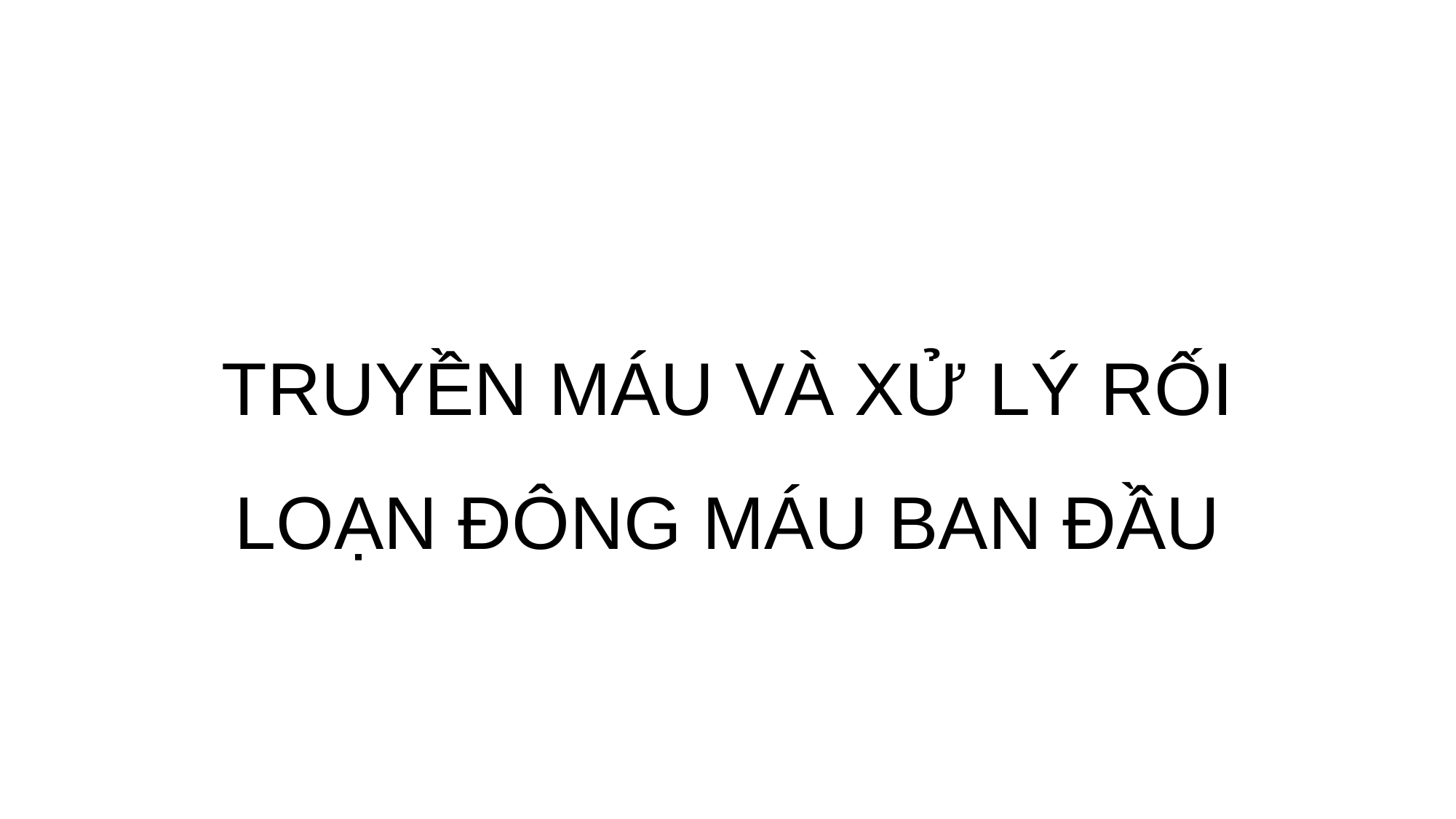

# TRUYỀN MÁU VÀ XỬ LÝ RỐI LOẠN ĐÔNG MÁU BAN ĐẦU